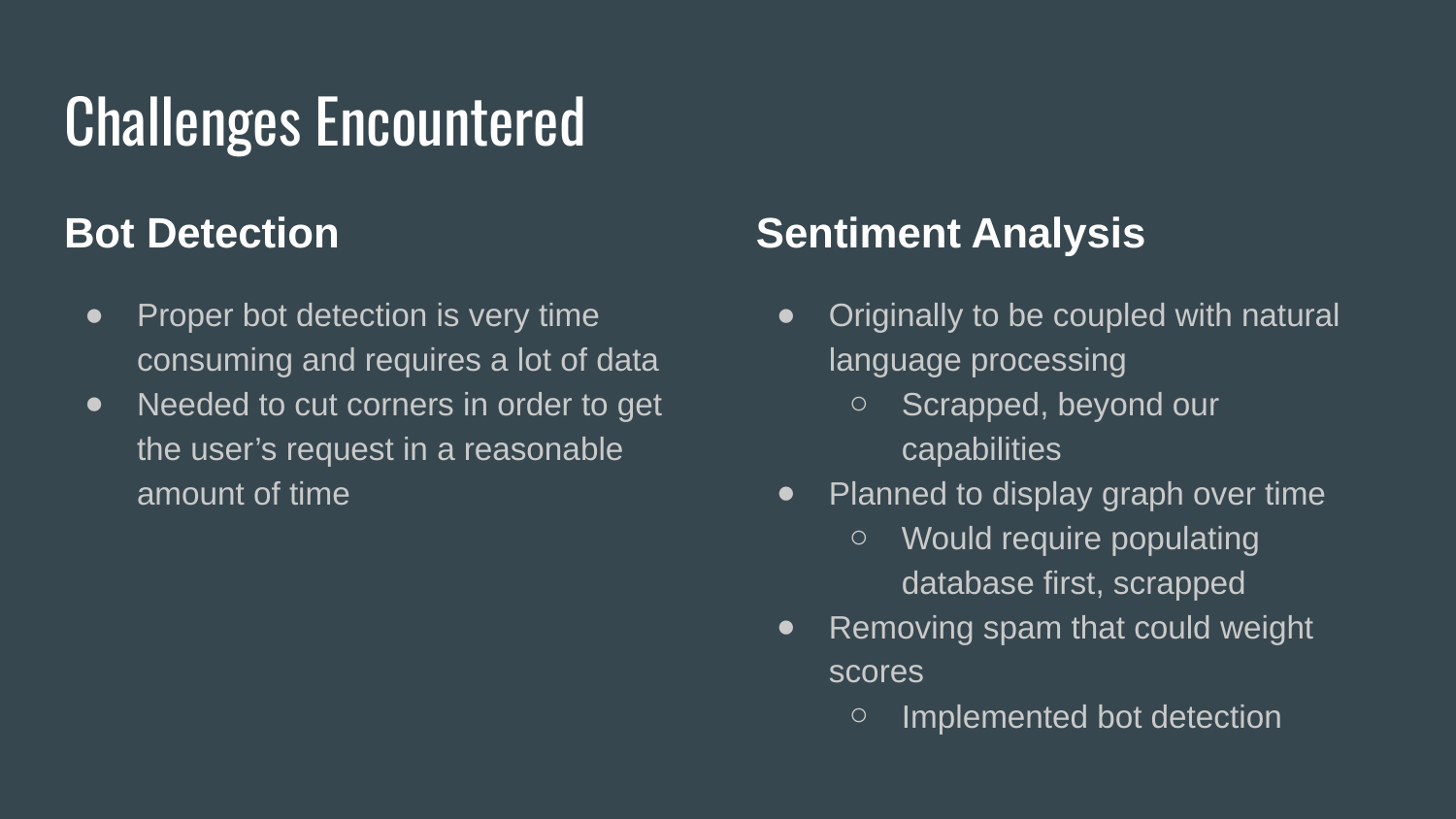

# Challenges Encountered
Bot Detection
Proper bot detection is very time consuming and requires a lot of data
Needed to cut corners in order to get the user’s request in a reasonable amount of time
Sentiment Analysis
Originally to be coupled with natural language processing
Scrapped, beyond our capabilities
Planned to display graph over time
Would require populating database first, scrapped
Removing spam that could weight scores
Implemented bot detection